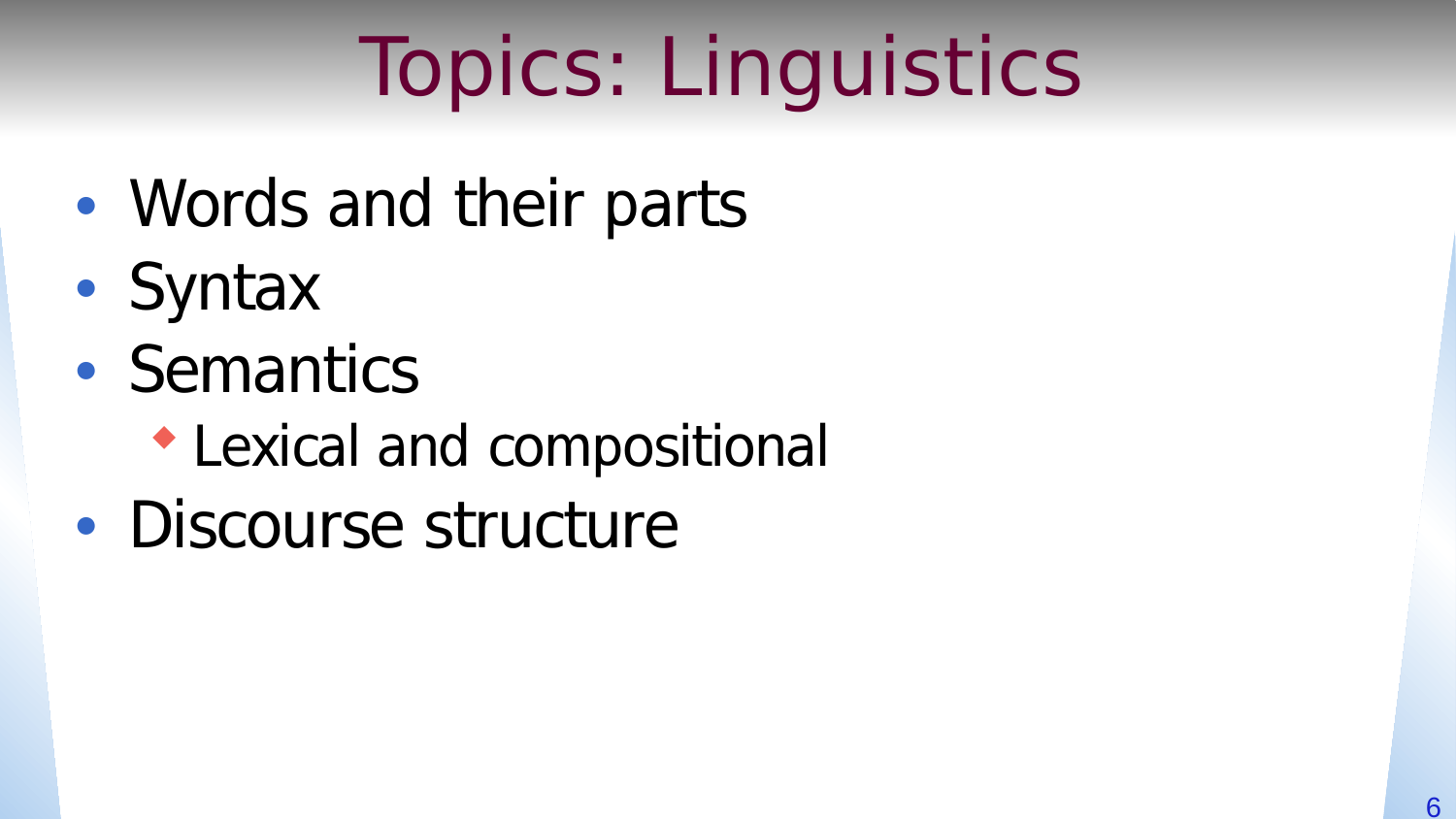

# Topics: Linguistics
Words and their parts
Syntax
Semantics
Lexical and compositional
Discourse structure

6